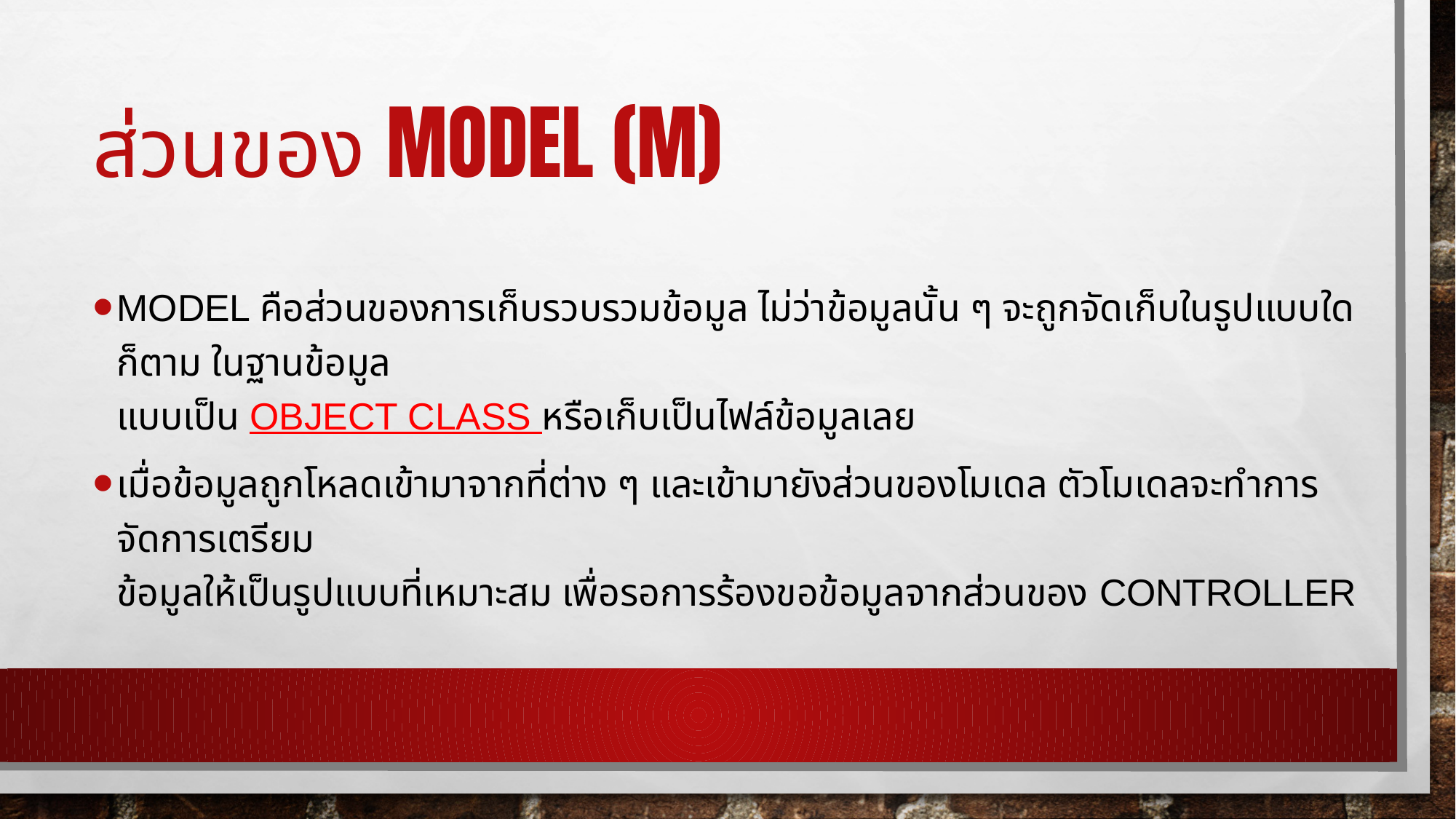

# ส่วนของ Model (M)
model คือส่วนของการเก็บรวบรวมข้อมูล ไม่ว่าข้อมูลนั้น ๆ จะถูกจัดเก็บในรูปแบบใดก็ตาม ในฐานข้อมูล
แบบเป็น Object Class หรือเก็บเป็นไฟล์ข้อมูลเลย
เมื่อข้อมูลถูกโหลดเข้ามาจากที่ต่าง ๆ และเข้ามายังส่วนของโมเดล ตัวโมเดลจะทำการจัดการเตรียม
ข้อมูลให้เป็นรูปแบบที่เหมาะสม เพื่อรอการร้องขอข้อมูลจากส่วนของ Controller